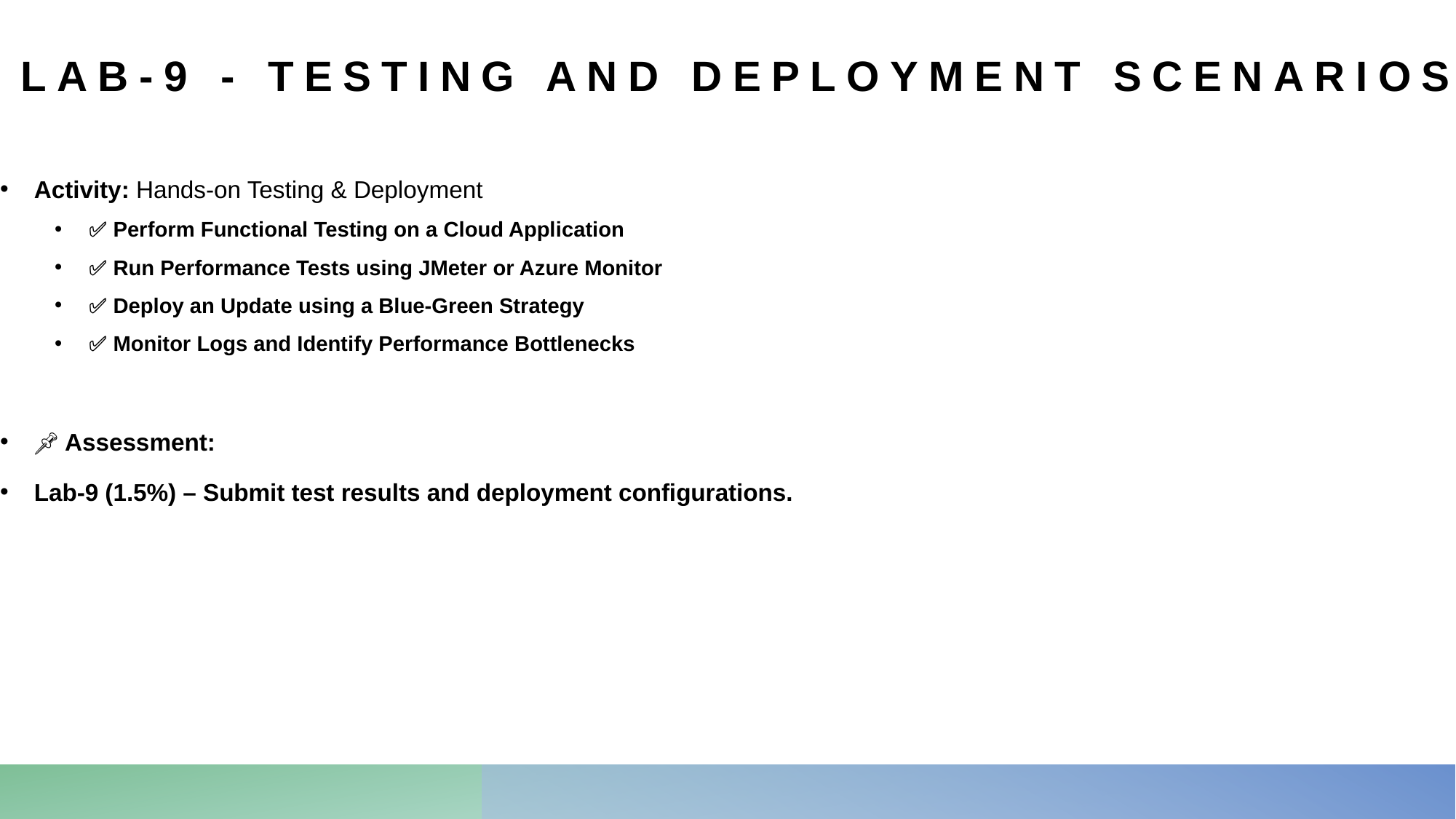

# Lab-9 - Testing and Deployment Scenarios

Activity: Hands-on Testing & Deployment
✅ Perform Functional Testing on a Cloud Application
✅ Run Performance Tests using JMeter or Azure Monitor
✅ Deploy an Update using a Blue-Green Strategy
✅ Monitor Logs and Identify Performance Bottlenecks

📌 Assessment:
Lab-9 (1.5%) – Submit test results and deployment configurations.